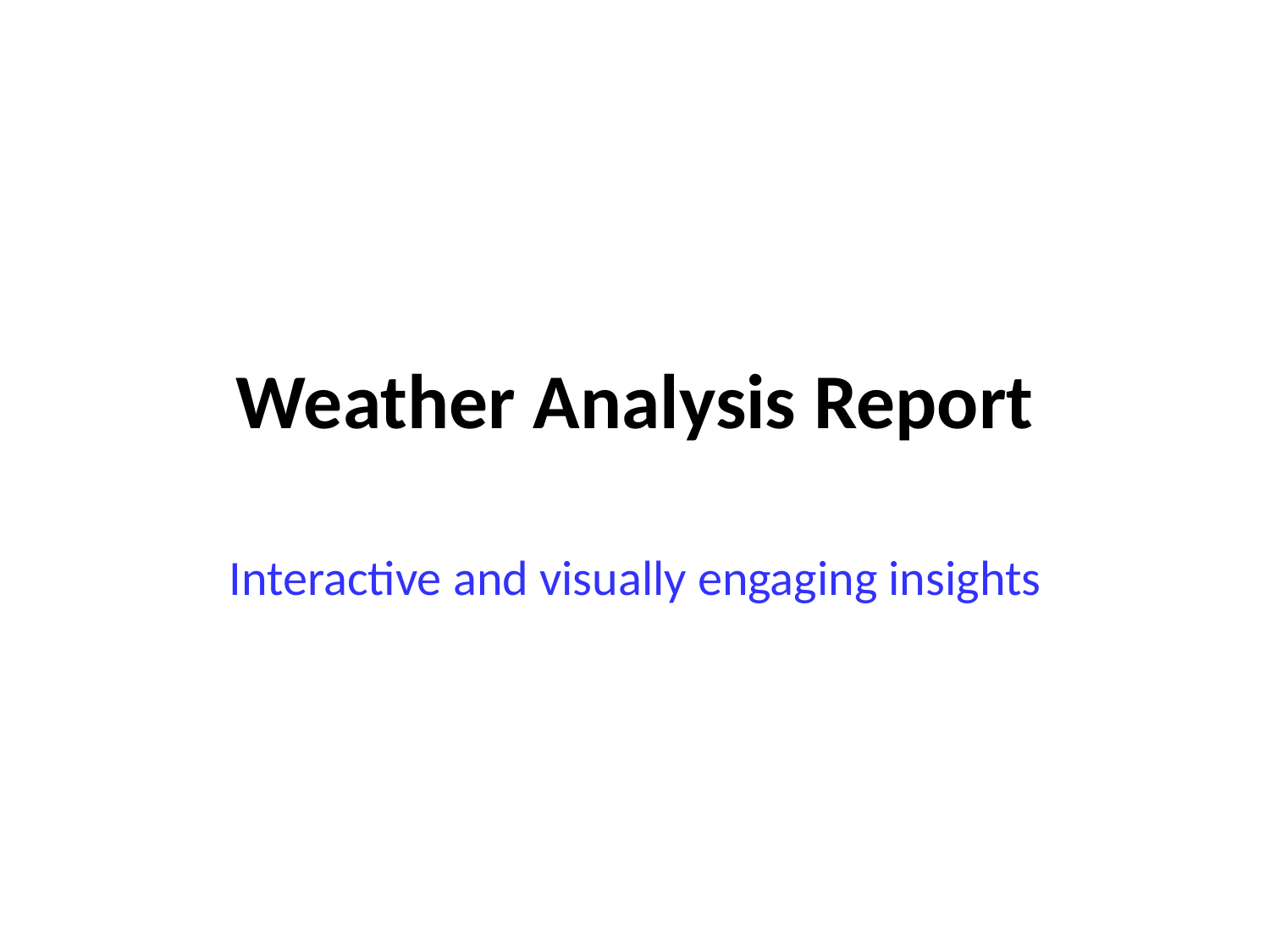

# Weather Analysis Report
Interactive and visually engaging insights